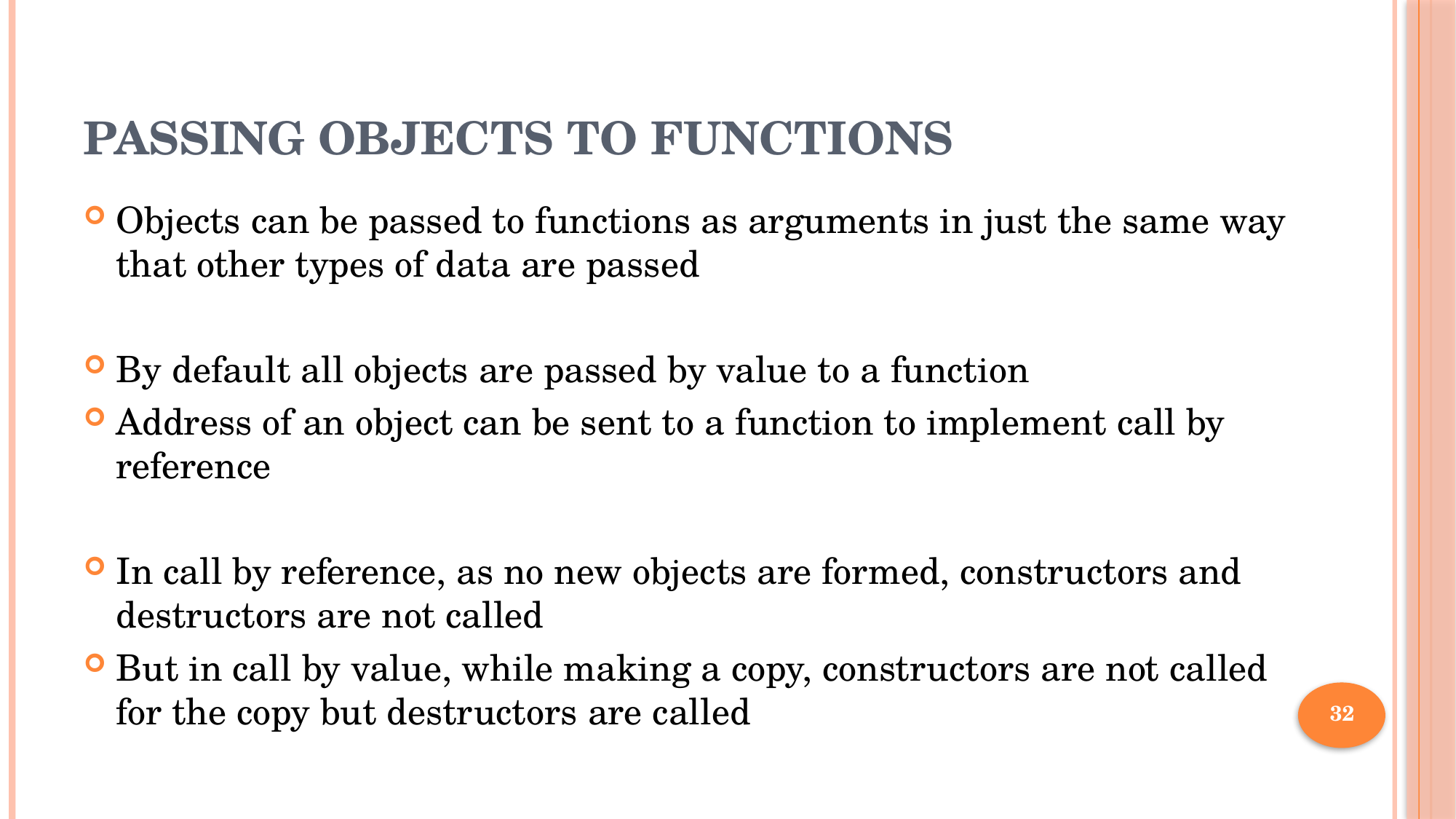

# Passing Objects to Functions
Objects can be passed to functions as arguments in just the same way that other types of data are passed

By default all objects are passed by value to a function
Address of an object can be sent to a function to implement call by reference

In call by reference, as no new objects are formed, constructors and destructors are not called
But in call by value, while making a copy, constructors are not called for the copy but destructors are called

32